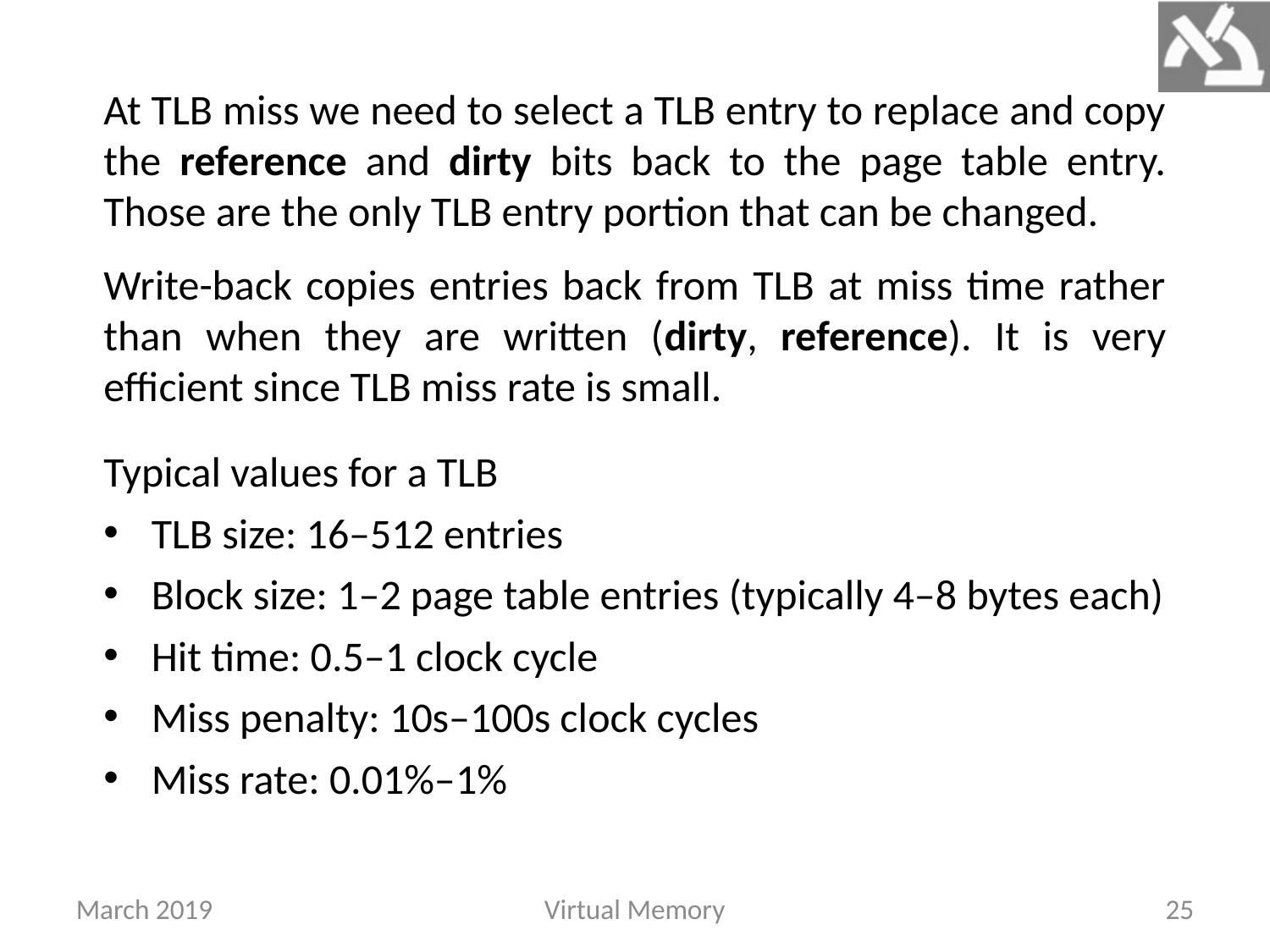

At TLB miss we need to select a TLB entry to replace and copy the reference and dirty bits back to the page table entry. Those are the only TLB entry portion that can be changed.
Write-back copies entries back from TLB at miss time rather than when they are written (dirty, reference). It is very efficient since TLB miss rate is small.
Typical values for a TLB
TLB size: 16–512 entries
Block size: 1–2 page table entries (typically 4–8 bytes each)
Hit time: 0.5–1 clock cycle
Miss penalty: 10s–100s clock cycles
Miss rate: 0.01%–1%
March 2019
Virtual Memory
25